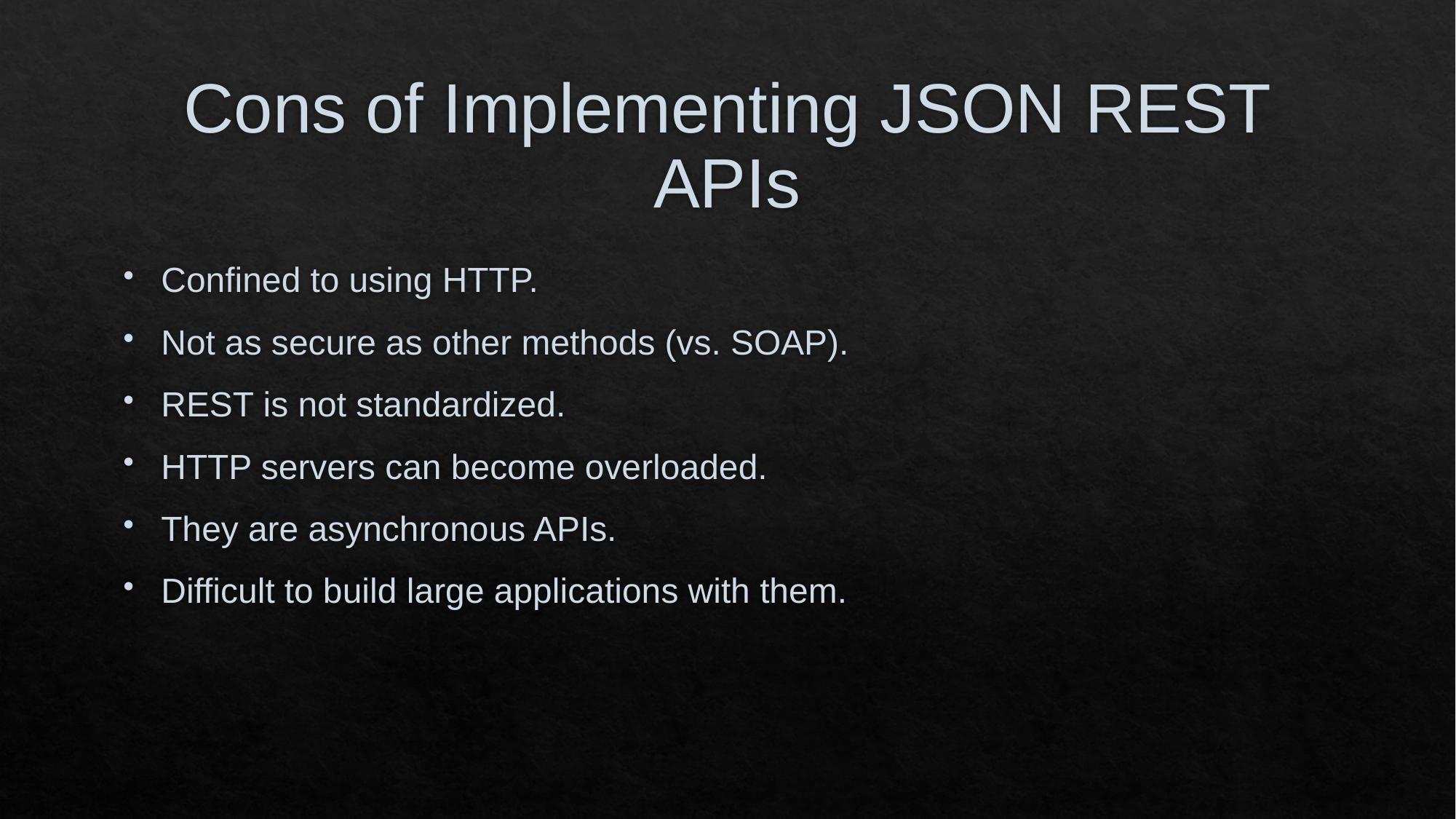

# Cons of Implementing JSON REST APIs
Confined to using HTTP.
Not as secure as other methods (vs. SOAP).
REST is not standardized.
HTTP servers can become overloaded.
They are asynchronous APIs.
Difficult to build large applications with them.